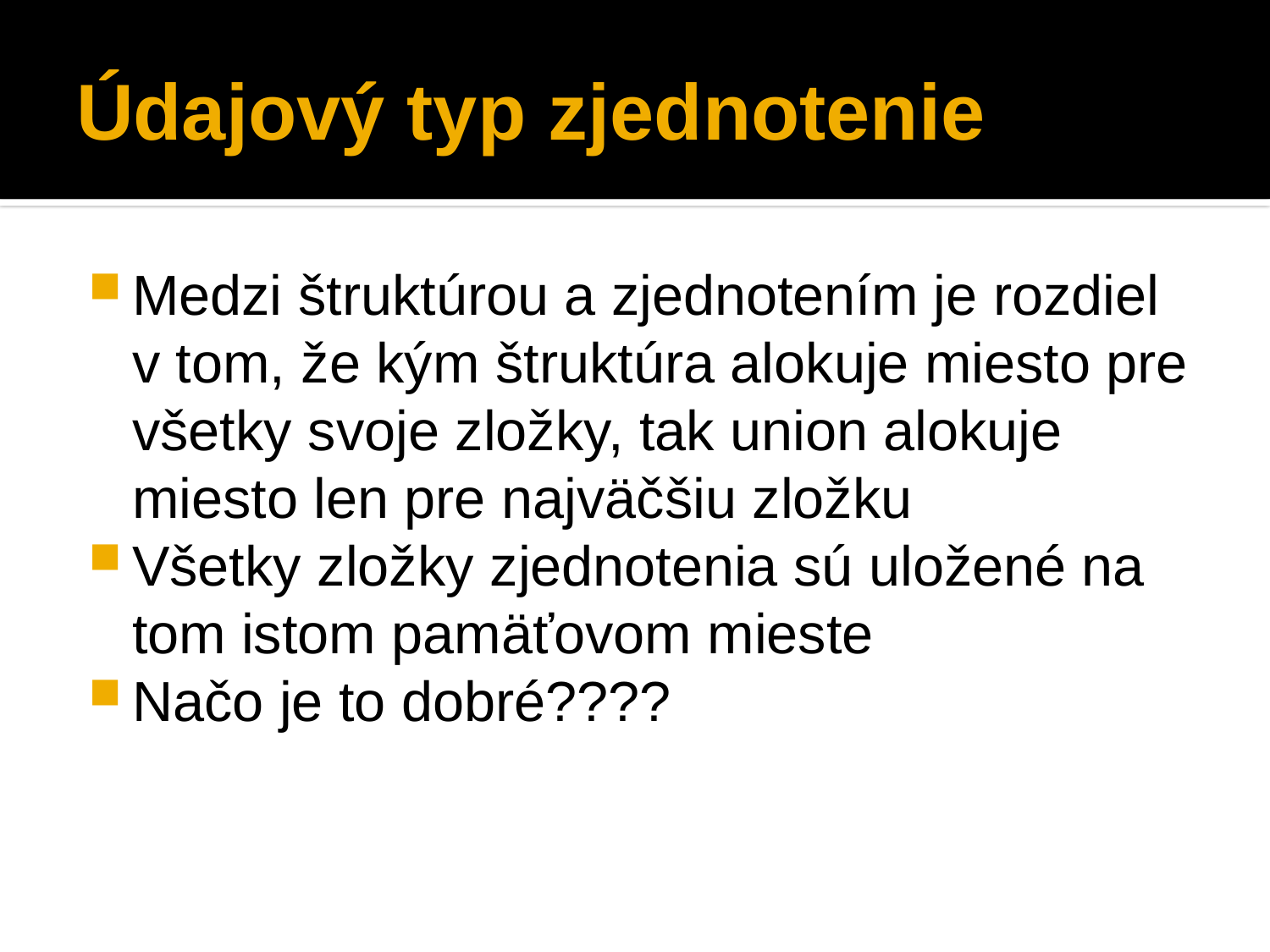

# Údajový typ zjednotenie
Medzi štruktúrou a zjednotením je rozdiel v tom, že kým štruktúra alokuje miesto pre všetky svoje zložky, tak union alokuje miesto len pre najväčšiu zložku
Všetky zložky zjednotenia sú uložené na tom istom pamäťovom mieste
Načo je to dobré????